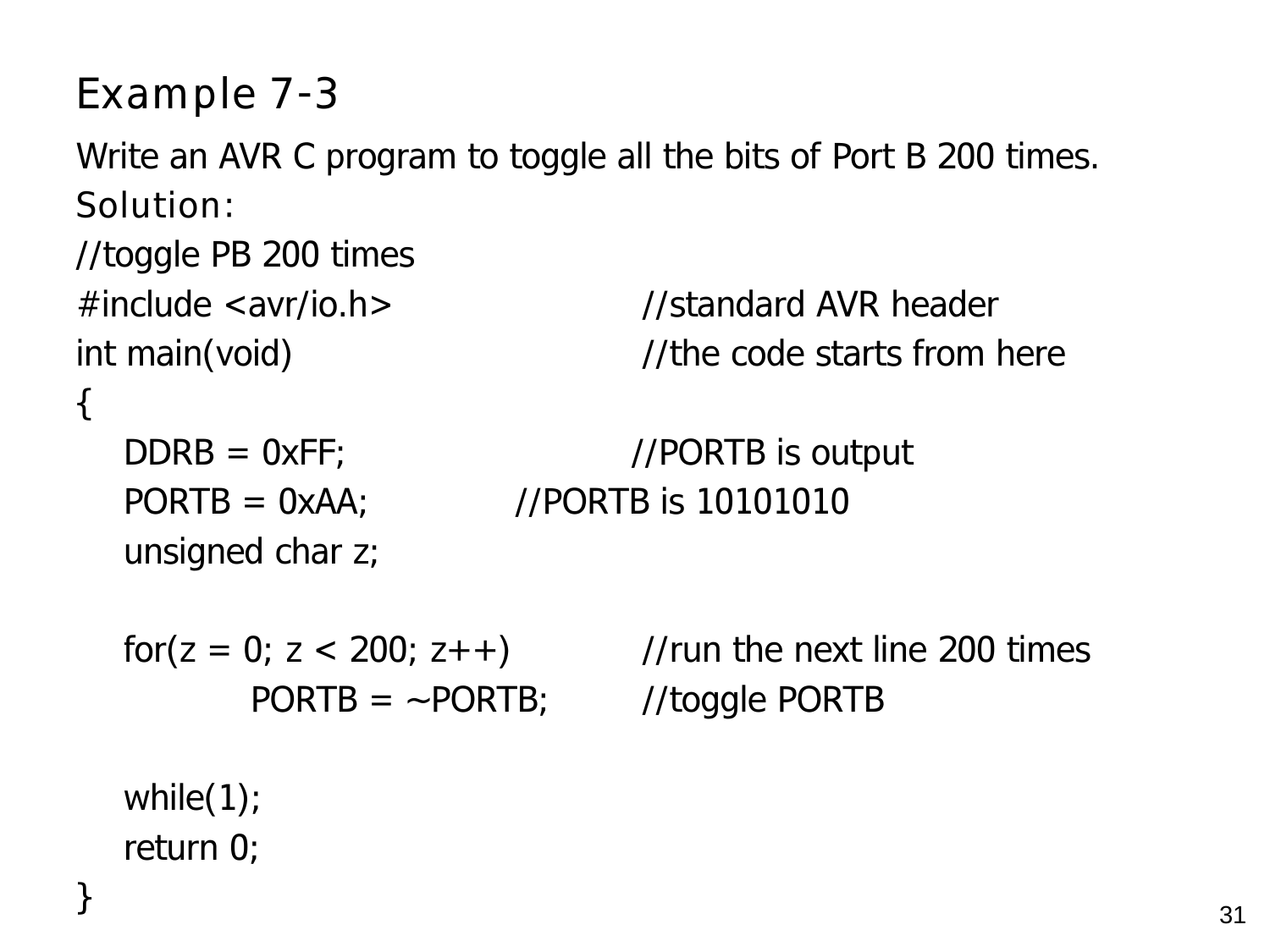

# Example 7-3
Write an AVR C program to toggle all the bits of Port B 200 times.
Solution:
//toggle PB 200 times
#include <avr/io.h>    		 //standard AVR header
int main(void) 			 //the code starts from here
{
	DDRB = 0xFF;    		//PORTB is output
	PORTB = 0xAA;		 //PORTB is 10101010
	unsigned char z;

	for(z = 0; z < 200; z++)	 //run the next line 200 times
		PORTB = ~PORTB;	 //toggle PORTB

	while(1);
	return 0;
}

31